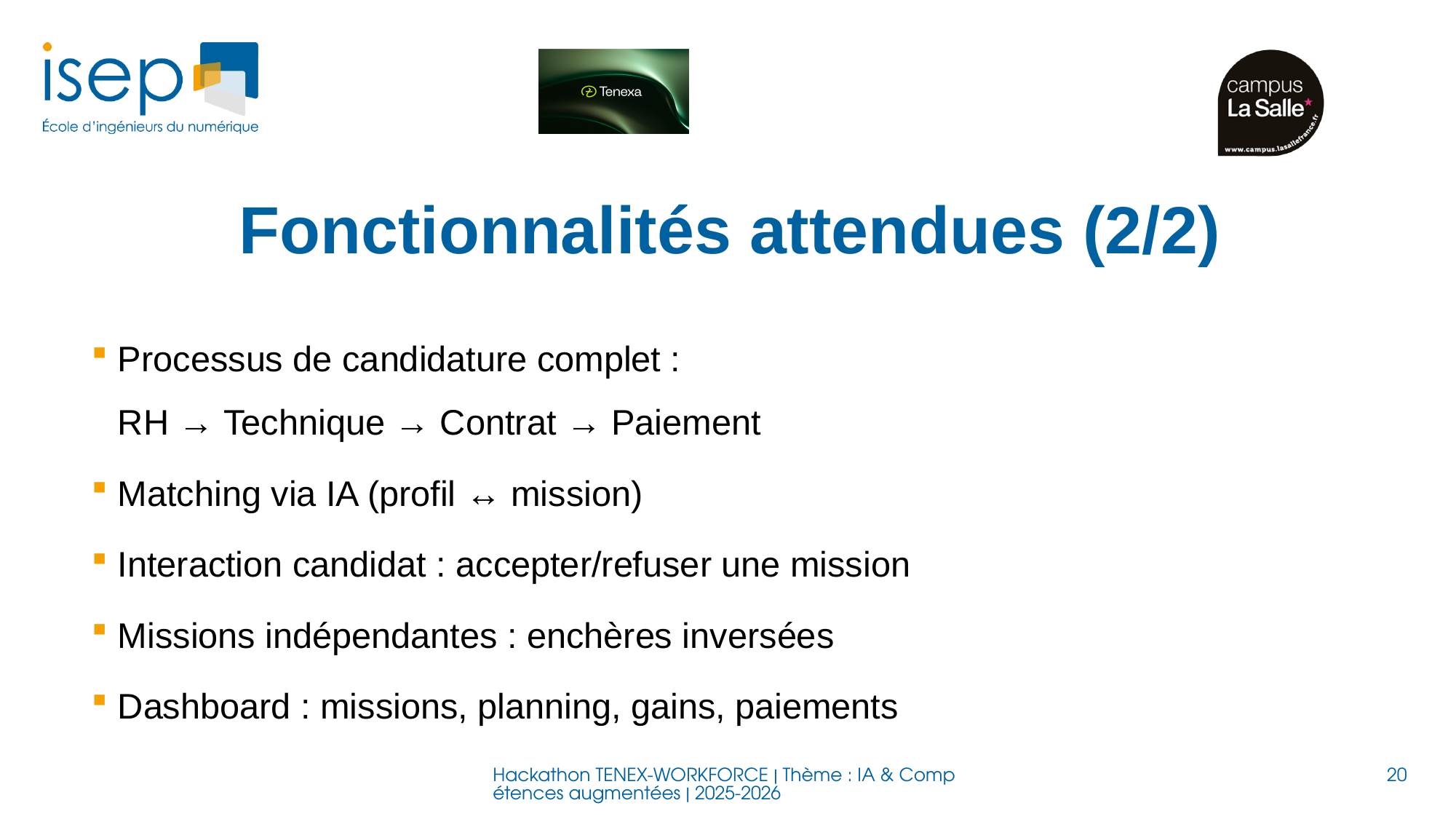

# Fonctionnalités attendues (2/2)
Processus de candidature complet :
RH → Technique → Contrat → Paiement
Matching via IA (profil ↔ mission)
Interaction candidat : accepter/refuser une mission
Missions indépendantes : enchères inversées
Dashboard : missions, planning, gains, paiements

Hackathon TENEX-WORKFORCE | Thème : IA & Compétences augmentées | 2025-2026
20